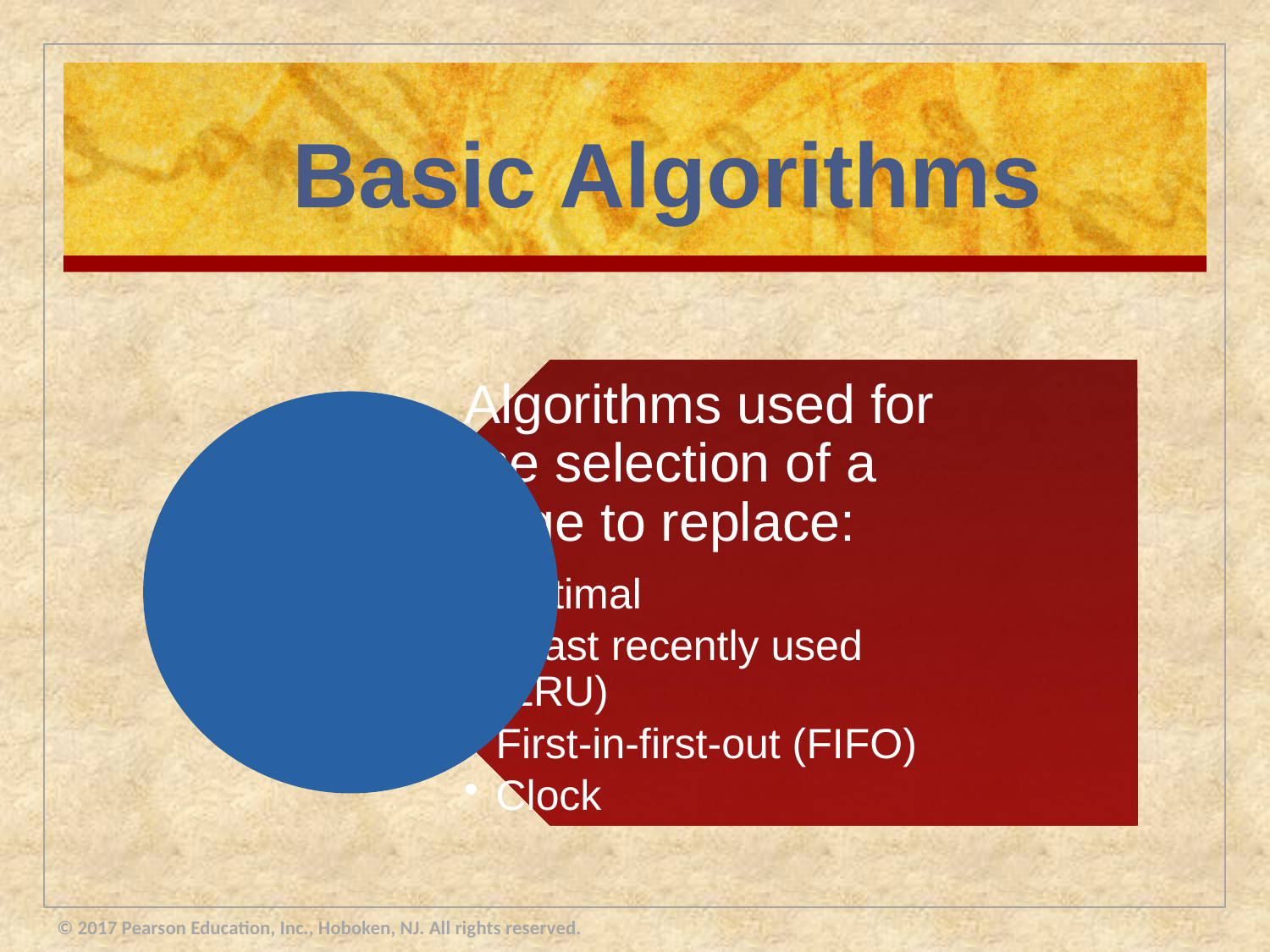

# Basic Algorithms
Algorithms used for the selection of a page to replace:
Optimal
Least recently used (LRU)
First-in-first-out (FIFO)
Clock
© 2017 Pearson Education, Inc., Hoboken, NJ. All rights reserved.